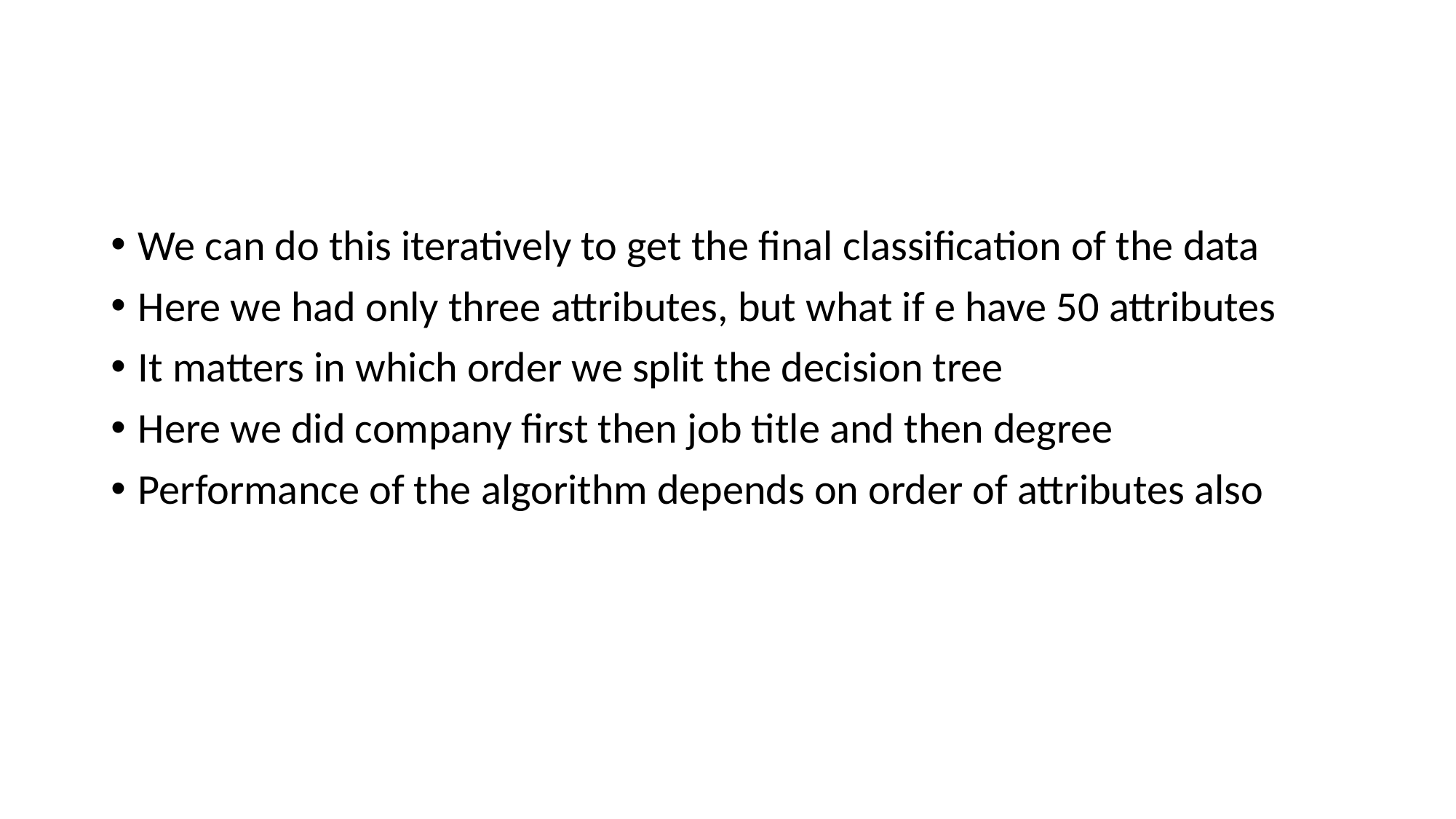

#
We can do this iteratively to get the final classification of the data
Here we had only three attributes, but what if e have 50 attributes
It matters in which order we split the decision tree
Here we did company first then job title and then degree
Performance of the algorithm depends on order of attributes also